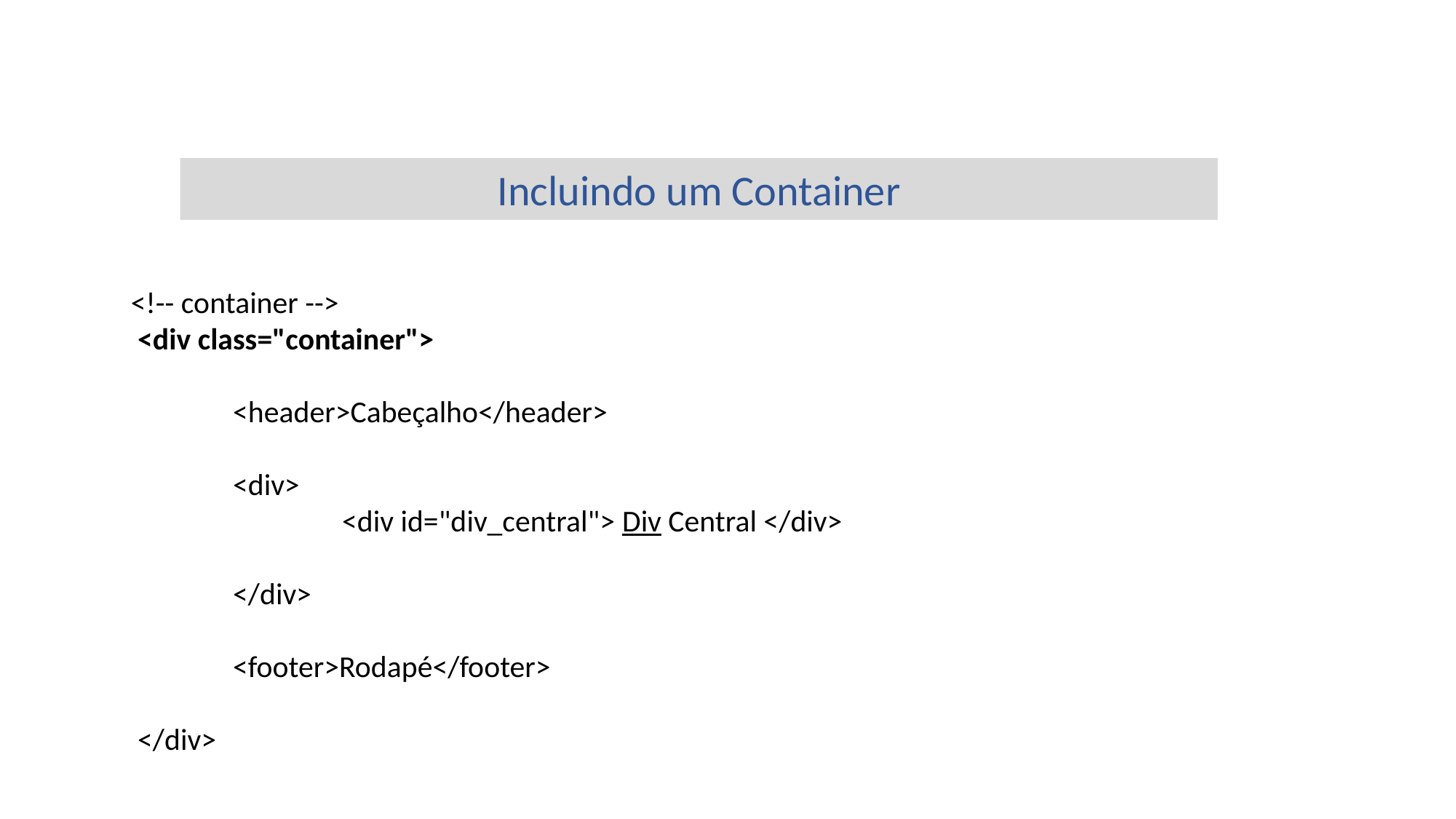

Incluindo um Container
 <!-- container -->
  <div class="container">

	<header>Cabeçalho</header>

	<div>
		<div id="div_central"> Div Central </div>

	</div>

	<footer>Rodapé</footer>

  </div>